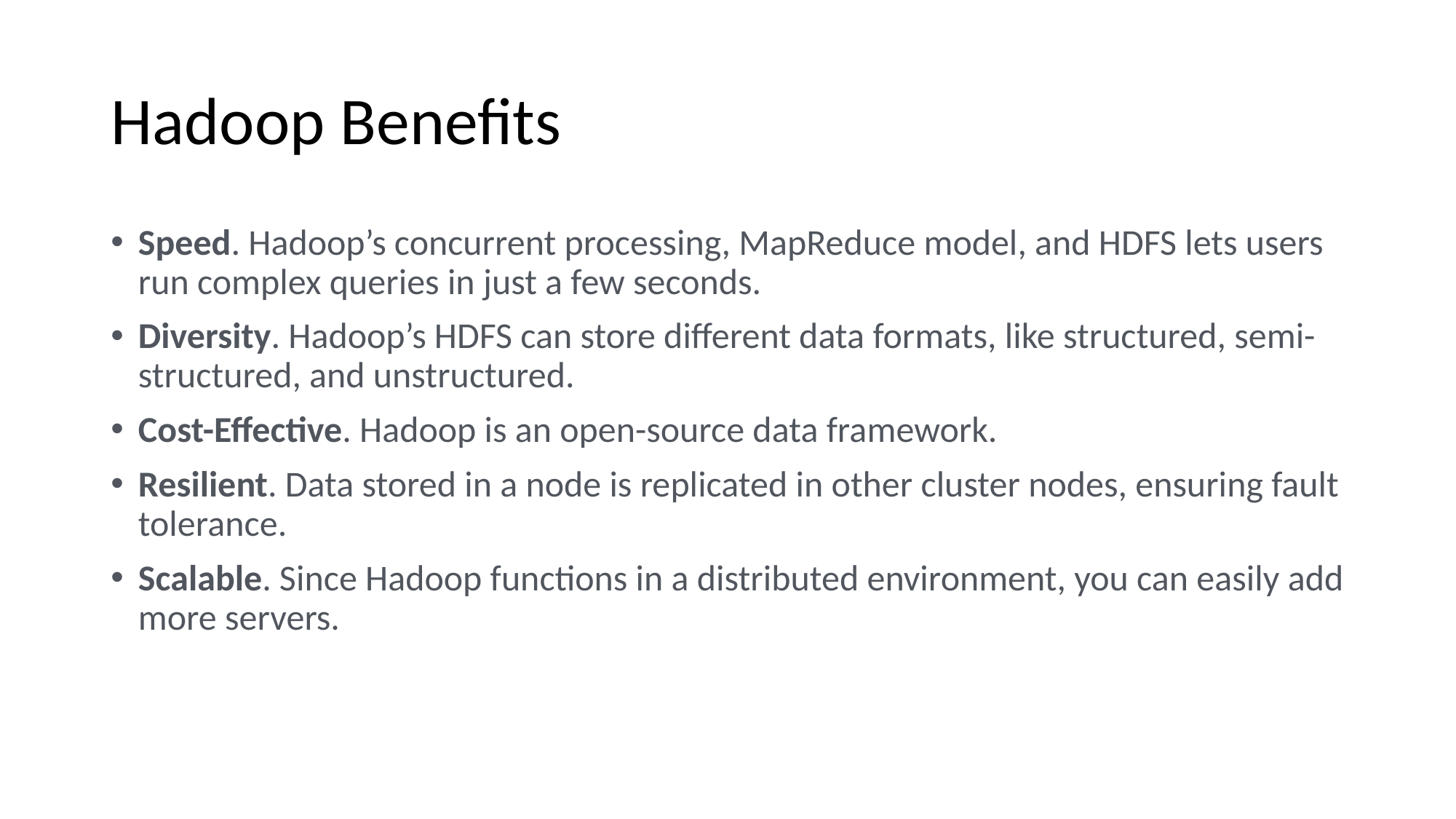

# Hadoop Benefits
Speed. Hadoop’s concurrent processing, MapReduce model, and HDFS lets users run complex queries in just a few seconds.
Diversity. Hadoop’s HDFS can store different data formats, like structured, semi-structured, and unstructured.
Cost-Effective. Hadoop is an open-source data framework.
Resilient. Data stored in a node is replicated in other cluster nodes, ensuring fault tolerance.
Scalable. Since Hadoop functions in a distributed environment, you can easily add more servers.